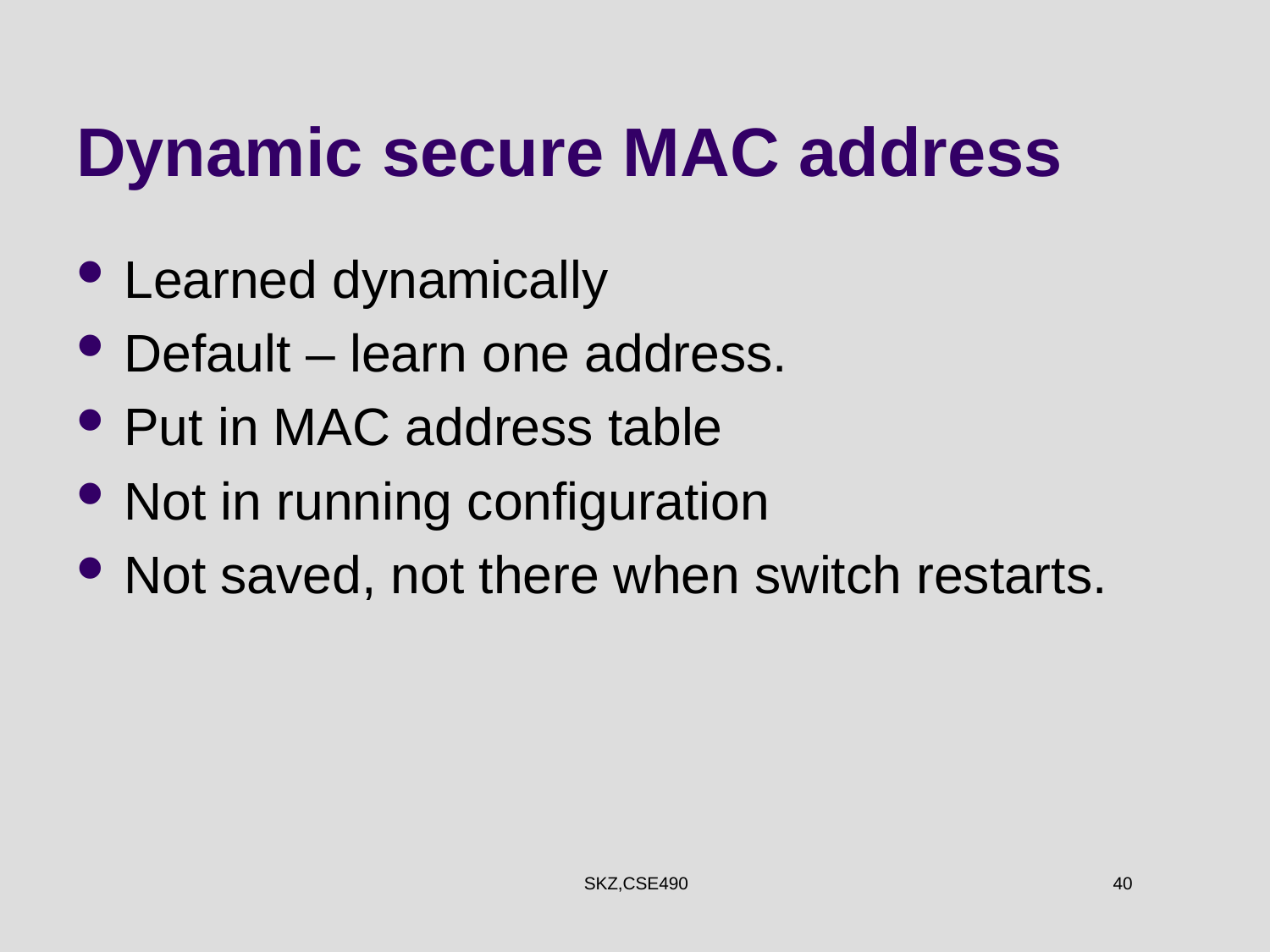

# Dynamic secure MAC address
Learned dynamically
Default – learn one address.
Put in MAC address table
Not in running configuration
Not saved, not there when switch restarts.
SKZ,CSE490